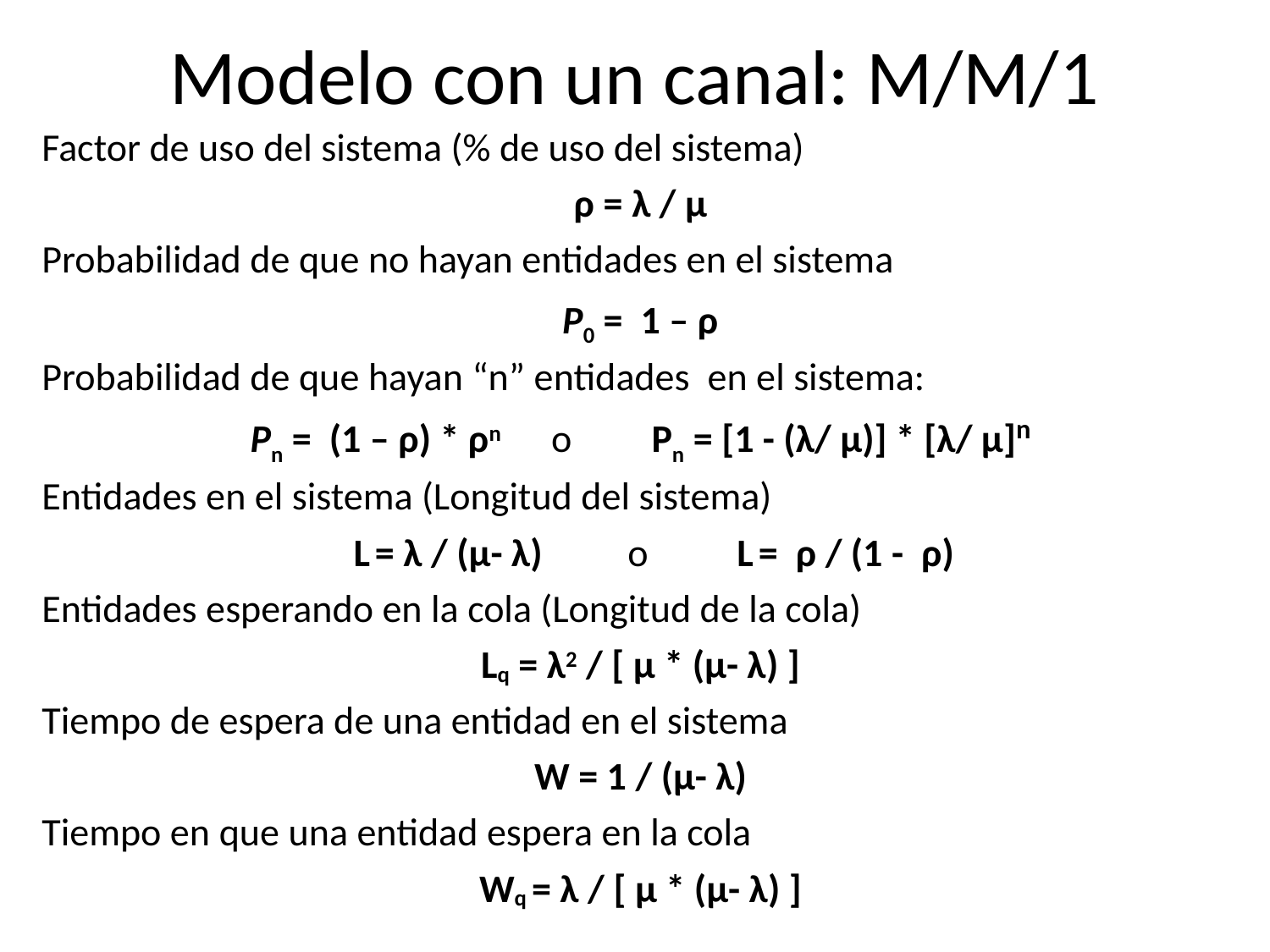

# Modelo con un canal: M/M/1
Factor de uso del sistema (% de uso del sistema)
ρ = λ / μ
Probabilidad de que no hayan entidades en el sistema
P0 =  1 – ρ
Probabilidad de que hayan “n” entidades  en el sistema:
Pn =  (1 – ρ) * ρn 	o	Pn = [1 - (λ/ μ)] * [λ/ μ]n
Entidades en el sistema (Longitud del sistema)
   L = λ / (μ- λ)	o	 L =  ρ / (1 -  ρ)
Entidades esperando en la cola (Longitud de la cola)
Lq = λ2 / [ μ * (μ- λ) ]
Tiempo de espera de una entidad en el sistema
W = 1 / (μ- λ)
Tiempo en que una entidad espera en la cola
Wq = λ / [ μ * (μ- λ) ]